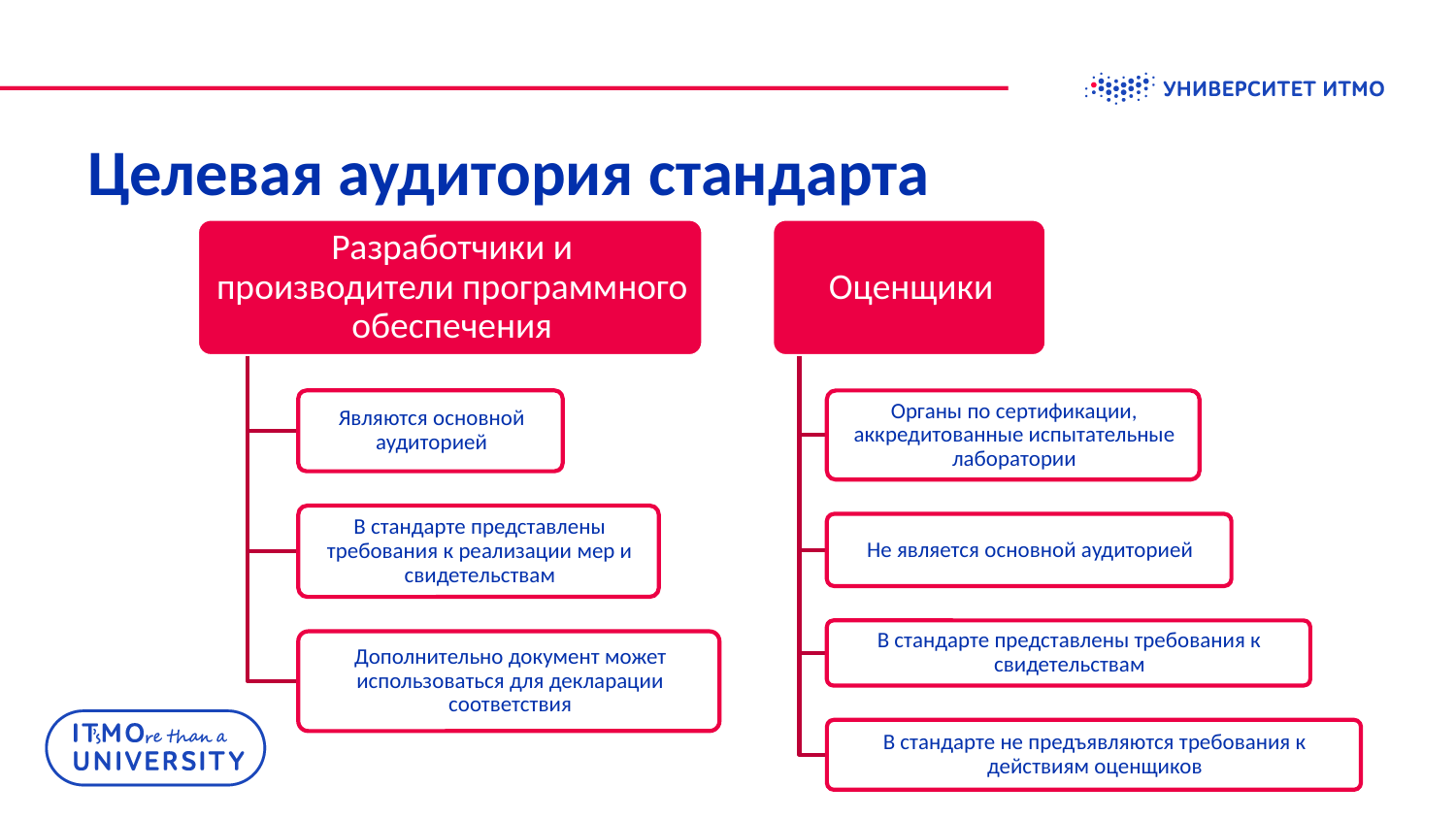

# Целевая аудитория стандарта
Разработчики и производители программного обеспечения
Являются основной аудиторией
В стандарте представлены требования к реализации мер и свидетельствам
Дополнительно документ может использоваться для декларации соответствия
Оценщики
Органы по сертификации, аккредитованные испытательные лаборатории
Не является основной аудиторией
В стандарте представлены требования к свидетельствам
В стандарте не предъявляются требования к действиям оценщиков